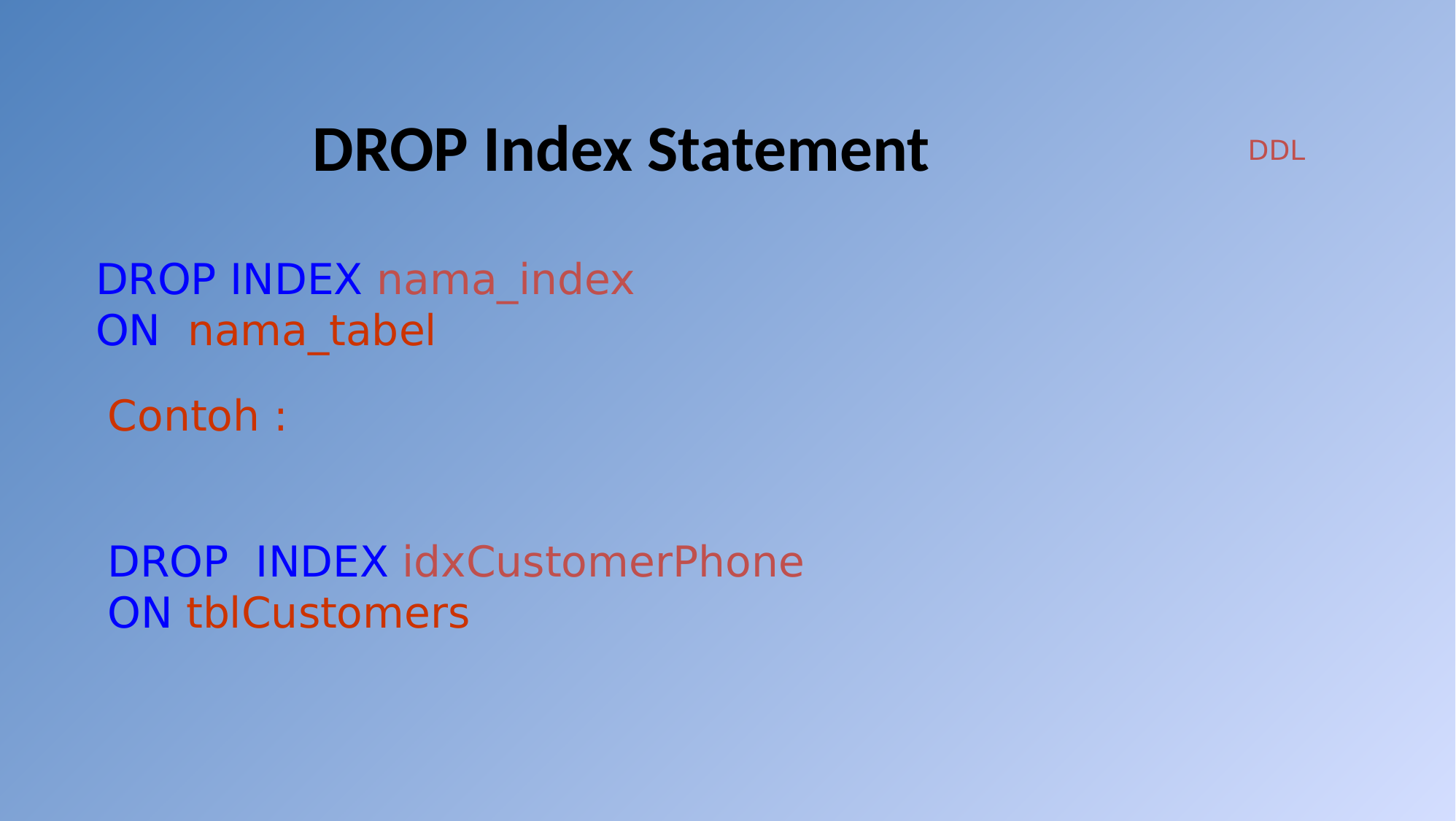

# DROP Index Statement
DDL
DROP INDEX nama_index
ON  nama_tabel
Contoh :

DROP  INDEX idxCustomerPhone
ON tblCustomers